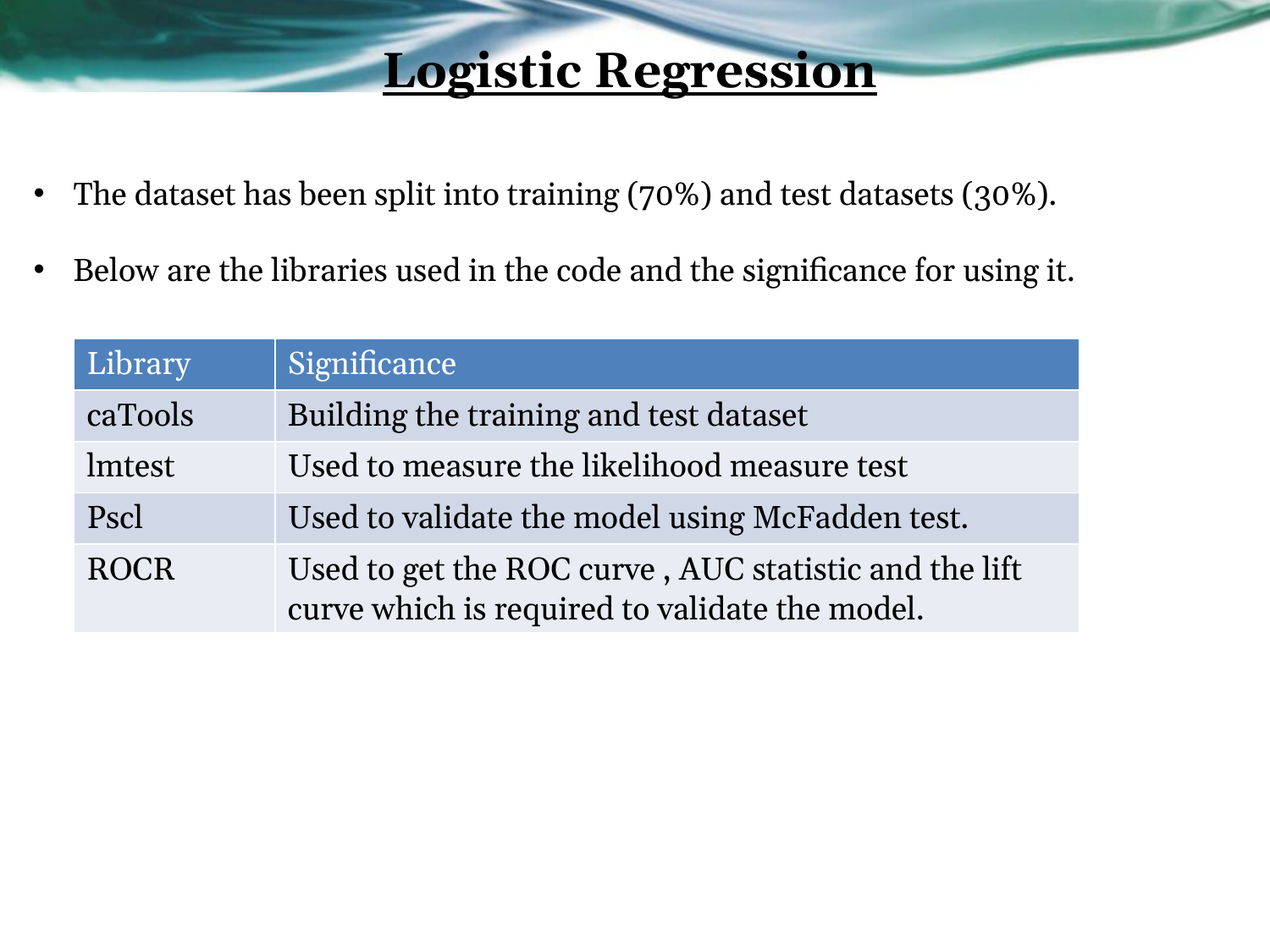

Logistic Regression

The dataset has been split into training (70%) and test datasets (30%).

Below are the libraries used in the code and the significance for using it.

| Library | Significance |
| --- | --- |
| caTools | Building the training and test dataset |
| lmtest | Used to measure the likelihood measure test |
| Pscl | Used to validate the model using McFadden test. |
| ROCR | Used to get the ROC curve , AUC statistic and the lift curve which is required to validate the model. |